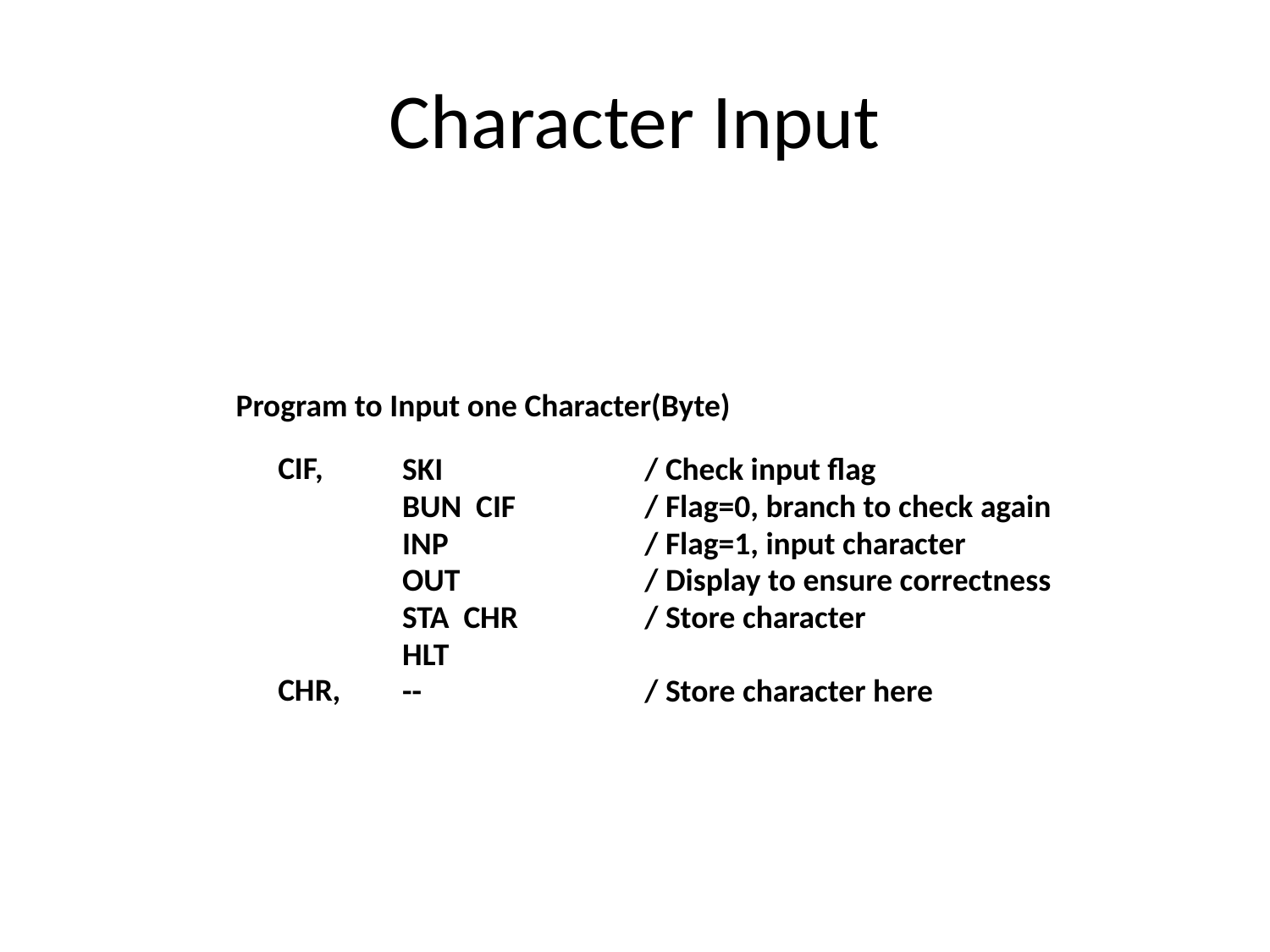

# Character Input

    Program to Input one Character(Byte)
CIF,

CHR,
SKI
BUN  CIF
INP
OUT
STA  CHR
HLT
--
   / Check input flag
   / Flag=0, branch to check again
   / Flag=1, input character
   / Display to ensure correctness
   / Store character

   / Store character here